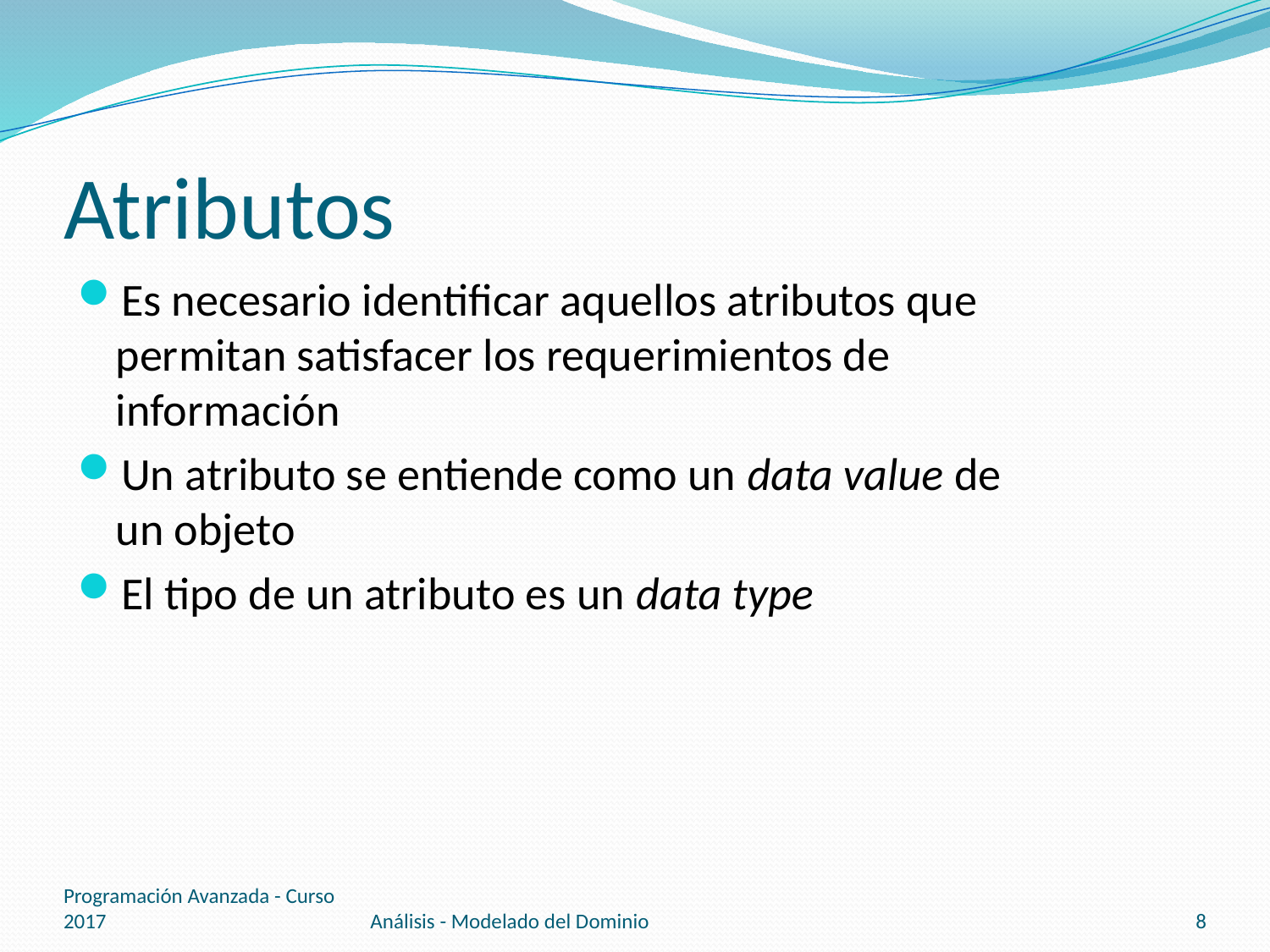

# Atributos
Es necesario identificar aquellos atributos que permitan satisfacer los requerimientos de información
Un atributo se entiende como un data value de un objeto
El tipo de un atributo es un data type
Programación Avanzada - Curso 2017
Análisis - Modelado del Dominio
8